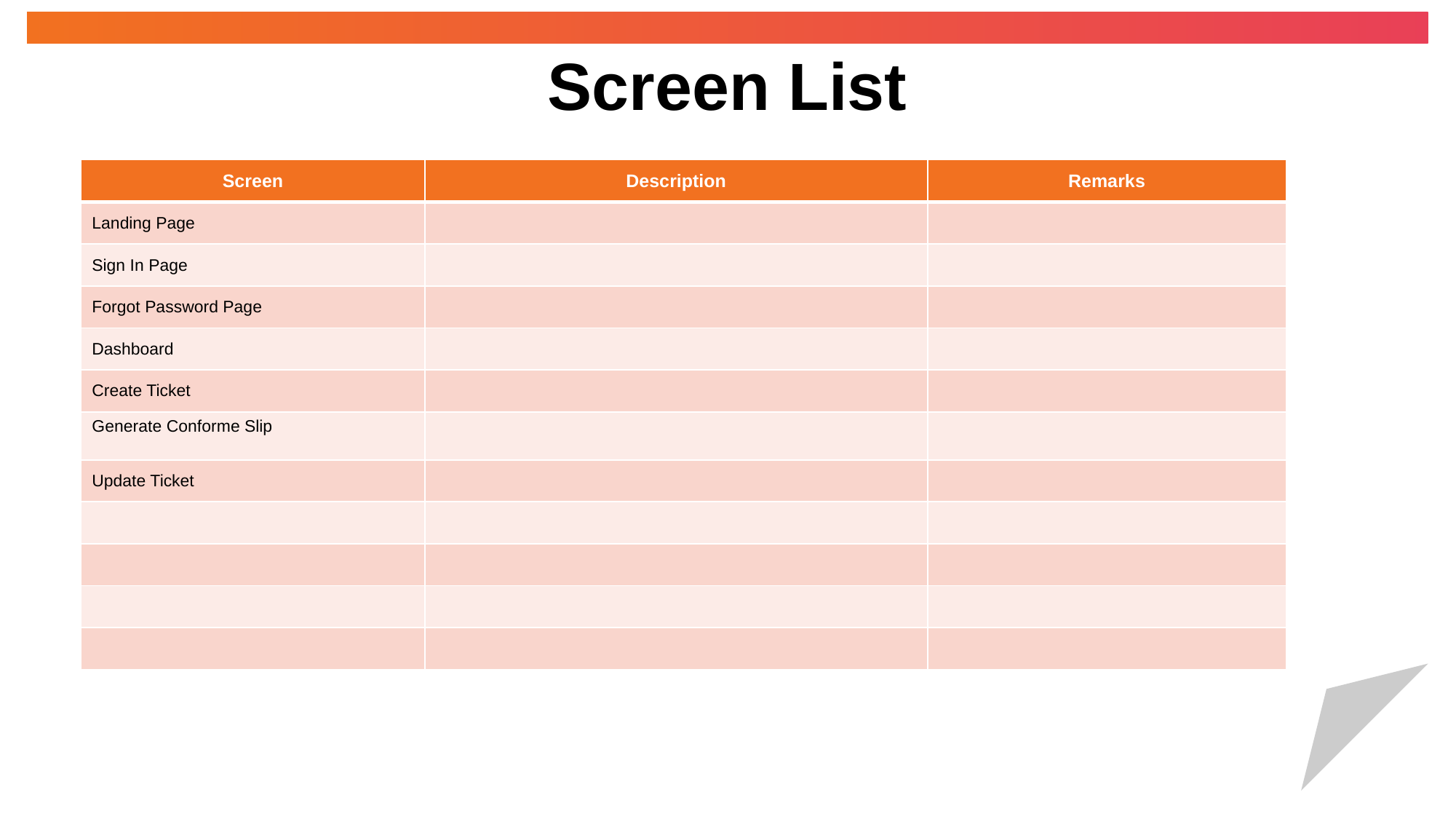

# Screen List
| Screen | Description | Remarks |
| --- | --- | --- |
| Landing Page |  |  |
| Sign In Page |  |  |
| Forgot Password Page |  |  |
| Dashboard |  |  |
| Create Ticket |  |  |
| Generate Conforme Slip |  |  |
| Update Ticket |  |  |
|  |  |  |
|  |  |  |
|  |  |  |
|  |  |  |